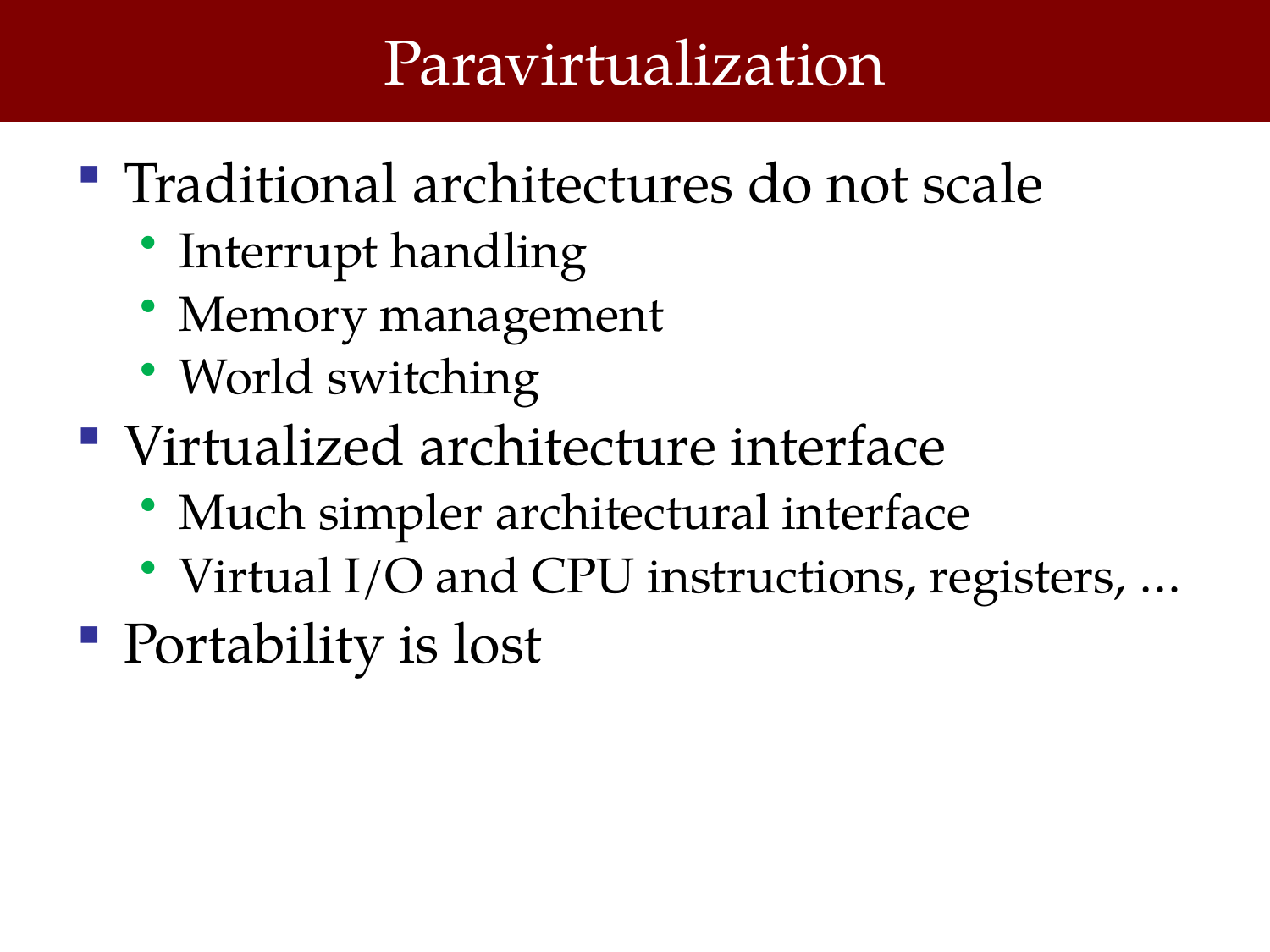

# Paravirtualization
Traditional architectures do not scale
Interrupt handling
Memory management
World switching
Virtualized architecture interface
Much simpler architectural interface
Virtual I/O and CPU instructions, registers, …
Portability is lost